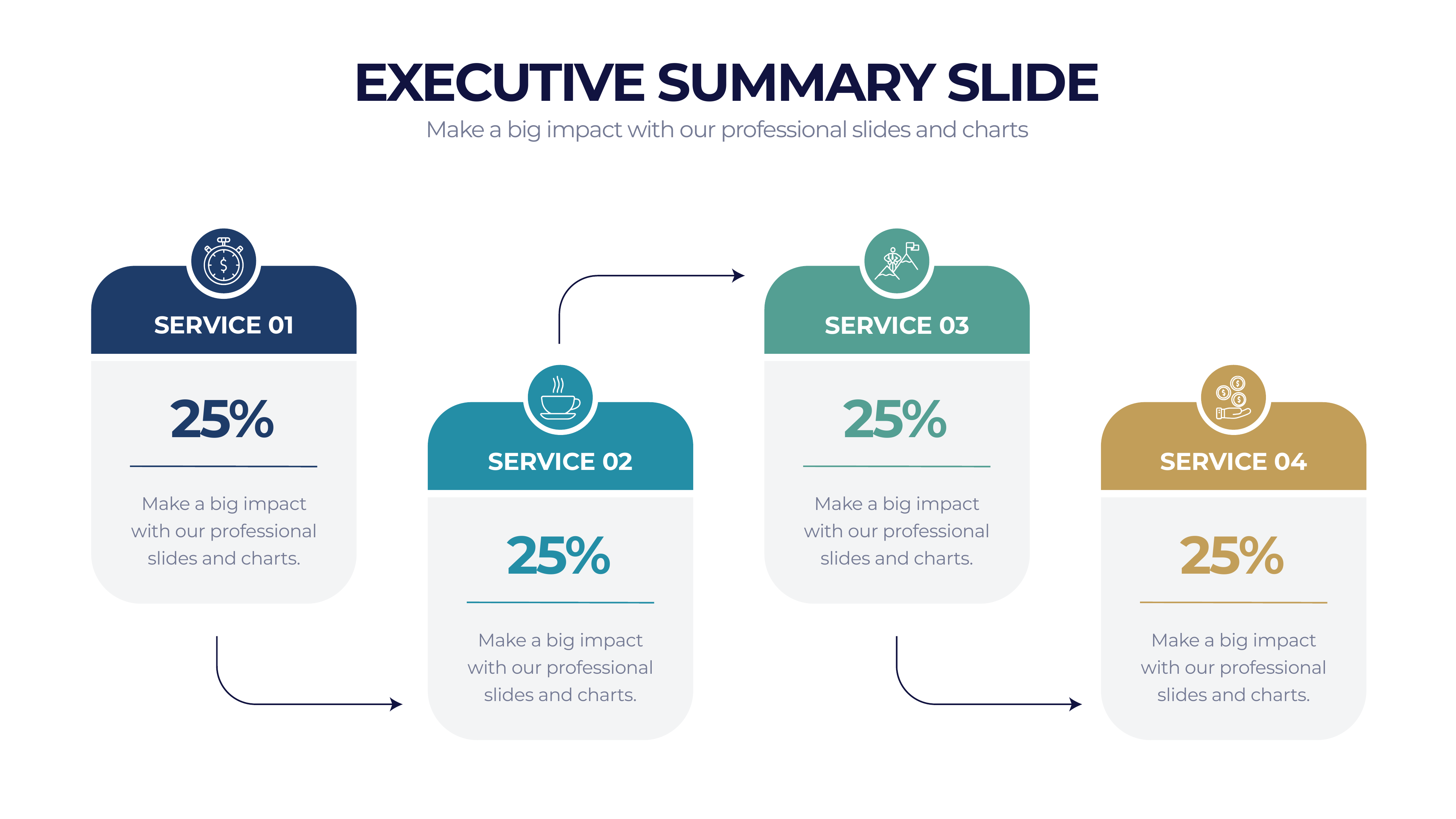

EXECUTIVE SUMMARY SLIDE
Make a big impact with our professional slides and charts

SERVICE 01
SERVICE 03

25%
25%

SERVICE 02
SERVICE 04

Make a big impact with our professional slides and charts.
Make a big impact with our professional slides and charts.

25%
25%

Make a big impact with our professional slides and charts.
Make a big impact with our professional slides and charts.